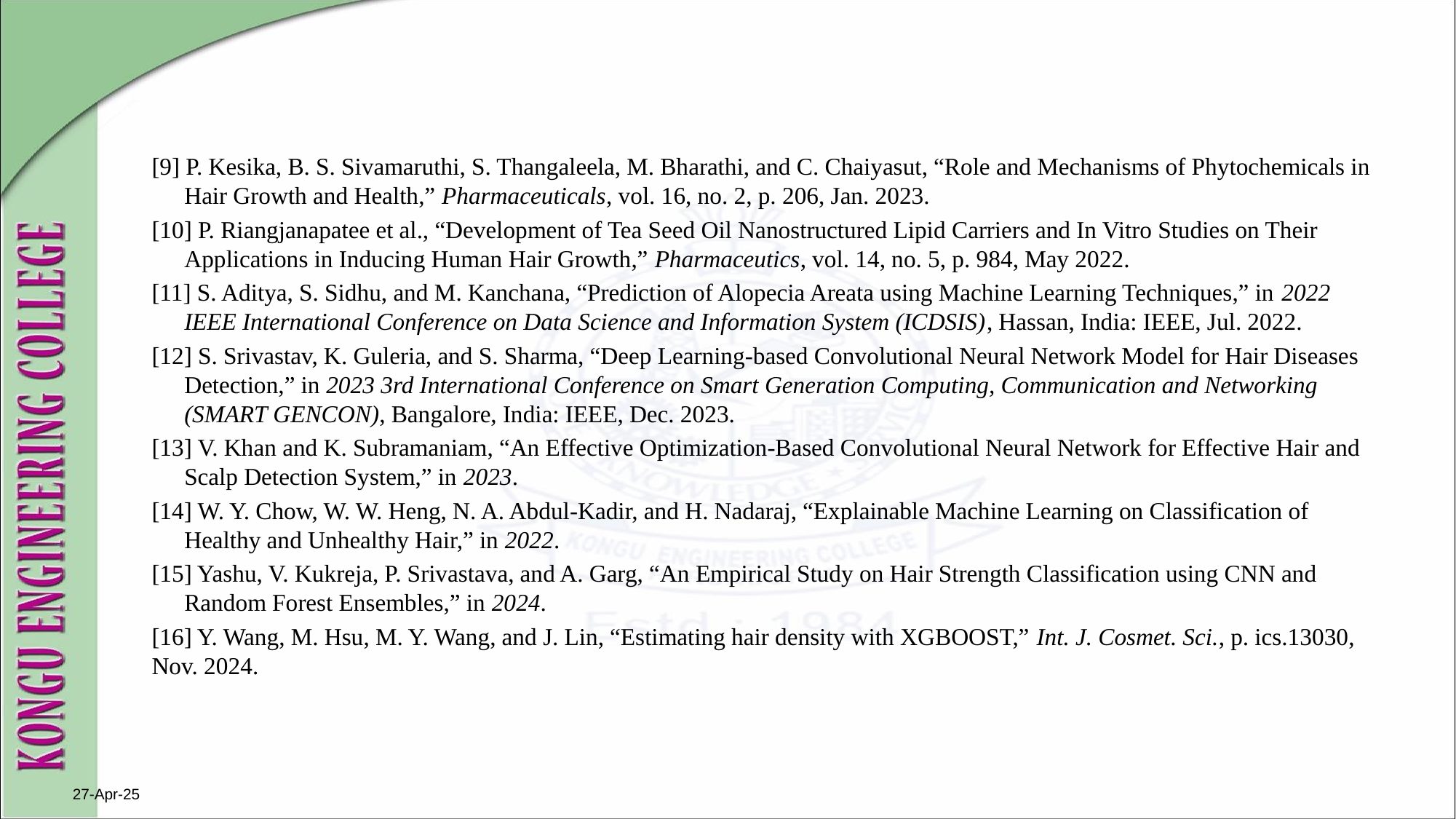

[9] P. Kesika, B. S. Sivamaruthi, S. Thangaleela, M. Bharathi, and C. Chaiyasut, “Role and Mechanisms of Phytochemicals in Hair Growth and Health,” Pharmaceuticals, vol. 16, no. 2, p. 206, Jan. 2023.
[10] P. Riangjanapatee et al., “Development of Tea Seed Oil Nanostructured Lipid Carriers and In Vitro Studies on Their Applications in Inducing Human Hair Growth,” Pharmaceutics, vol. 14, no. 5, p. 984, May 2022.
[11] S. Aditya, S. Sidhu, and M. Kanchana, “Prediction of Alopecia Areata using Machine Learning Techniques,” in 2022 IEEE International Conference on Data Science and Information System (ICDSIS), Hassan, India: IEEE, Jul. 2022.
[12] S. Srivastav, K. Guleria, and S. Sharma, “Deep Learning-based Convolutional Neural Network Model for Hair Diseases Detection,” in 2023 3rd International Conference on Smart Generation Computing, Communication and Networking (SMART GENCON), Bangalore, India: IEEE, Dec. 2023.
[13] V. Khan and K. Subramaniam, “An Effective Optimization-Based Convolutional Neural Network for Effective Hair and Scalp Detection System,” in 2023.
[14] W. Y. Chow, W. W. Heng, N. A. Abdul-Kadir, and H. Nadaraj, “Explainable Machine Learning on Classification of Healthy and Unhealthy Hair,” in 2022.
[15] Yashu, V. Kukreja, P. Srivastava, and A. Garg, “An Empirical Study on Hair Strength Classification using CNN and Random Forest Ensembles,” in 2024.
[16] Y. Wang, M. Hsu, M. Y. Wang, and J. Lin, “Estimating hair density with XGBOOST,” Int. J. Cosmet. Sci., p. ics.13030, Nov. 2024.
27-Apr-25